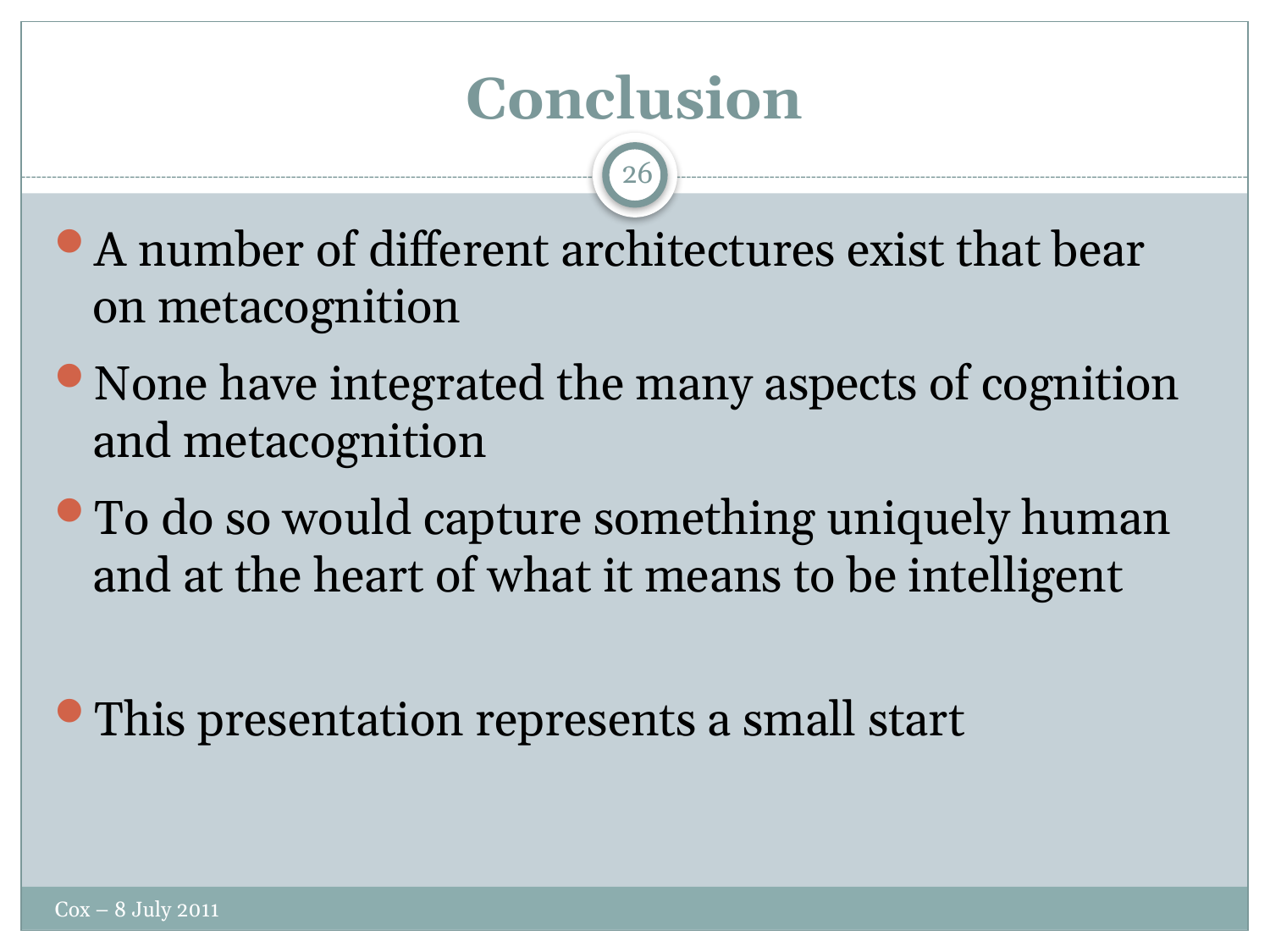

# Conclusion
26
A number of different architectures exist that bear on metacognition
None have integrated the many aspects of cognition and metacognition
To do so would capture something uniquely human and at the heart of what it means to be intelligent

This presentation represents a small start
Cox – 8 July 2011